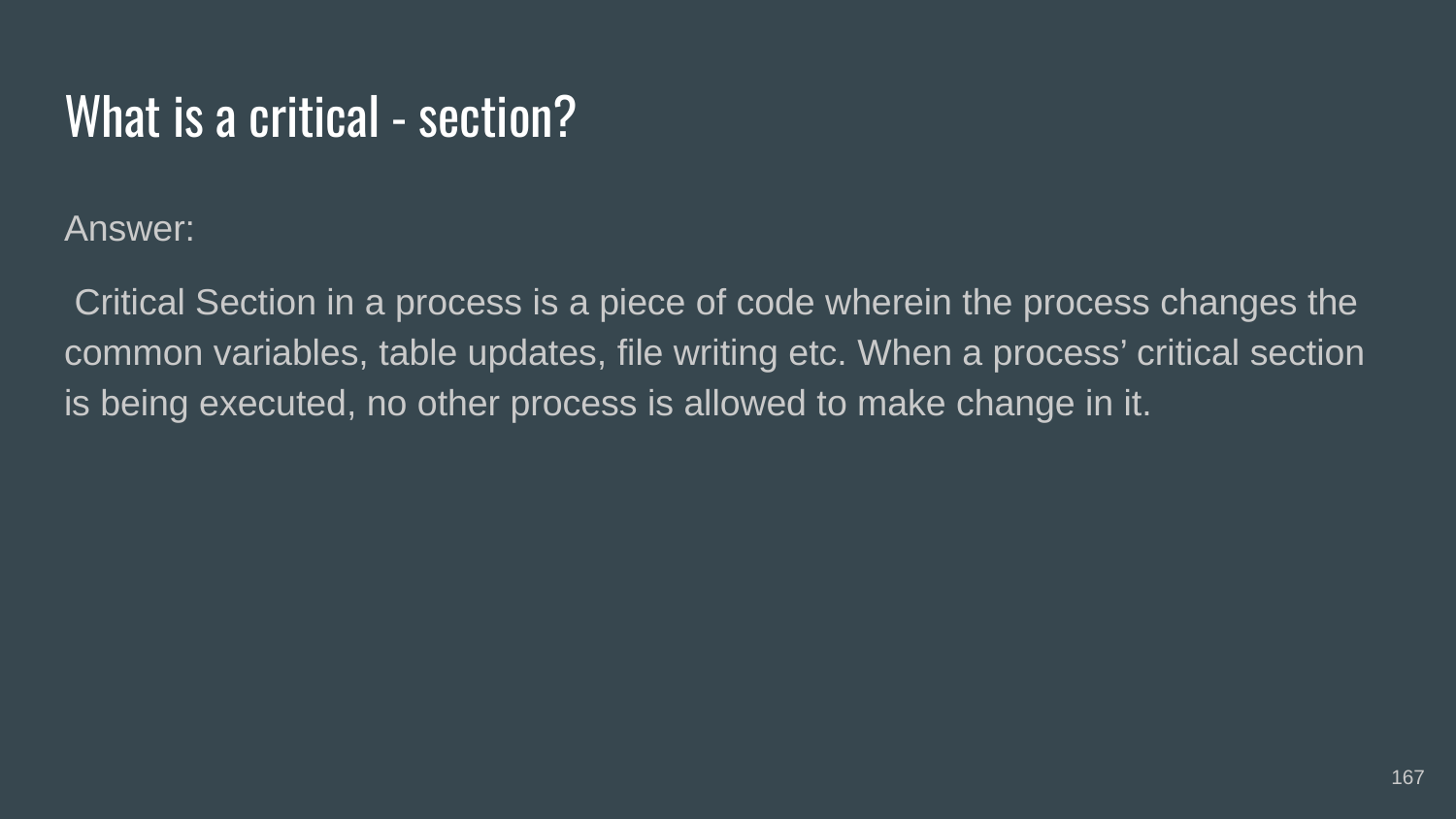

# What is a critical - section?
Answer:
 Critical Section in a process is a piece of code wherein the process changes the common variables, table updates, file writing etc. When a process’ critical section is being executed, no other process is allowed to make change in it.
167